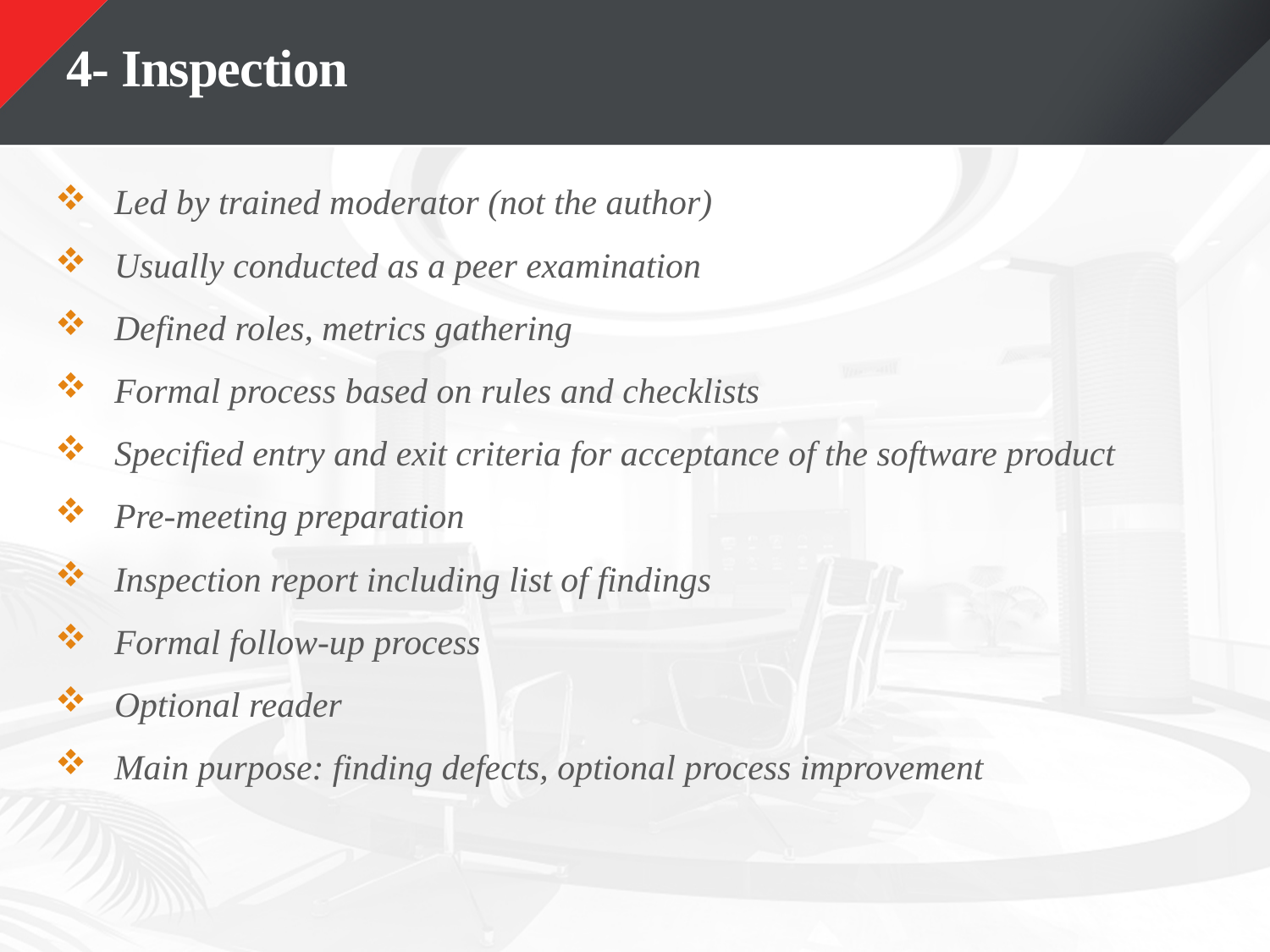

# 4- Inspection
Led by trained moderator (not the author)
Usually conducted as a peer examination
Defined roles, metrics gathering
Formal process based on rules and checklists
Specified entry and exit criteria for acceptance of the software product
Pre-meeting preparation
Inspection report including list of findings
Formal follow-up process
Optional reader
Main purpose: finding defects, optional process improvement